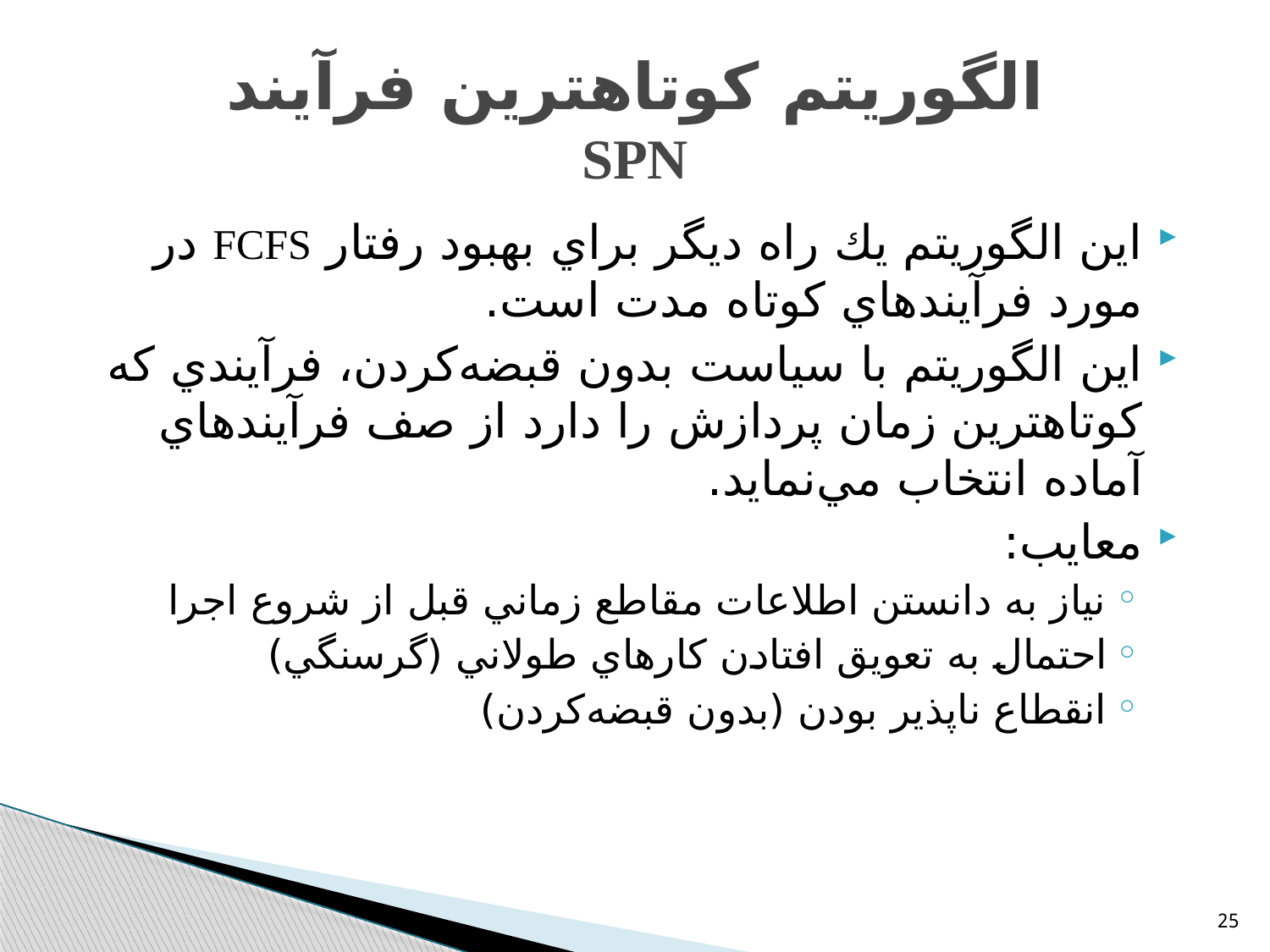

# الگوريتم كوتاهترين فرآيند SPN
اين الگوريتم يك راه ديگر براي بهبود رفتار FCFS در مورد فرآيندهاي كوتاه مدت است.
اين الگوريتم با سياست بدون قبضه‌كردن، فرآيندي كه كوتاهترين زمان پردازش را دارد از صف فرآيندهاي آماده انتخاب مي‌نمايد.
معايب:
نياز به دانستن اطلاعات مقاطع زماني قبل از شروع اجرا
احتمال به تعويق افتادن كارهاي طولاني (گرسنگي)
انقطاع ناپذير بودن (بدون قبضه‌‌‌كردن)
25